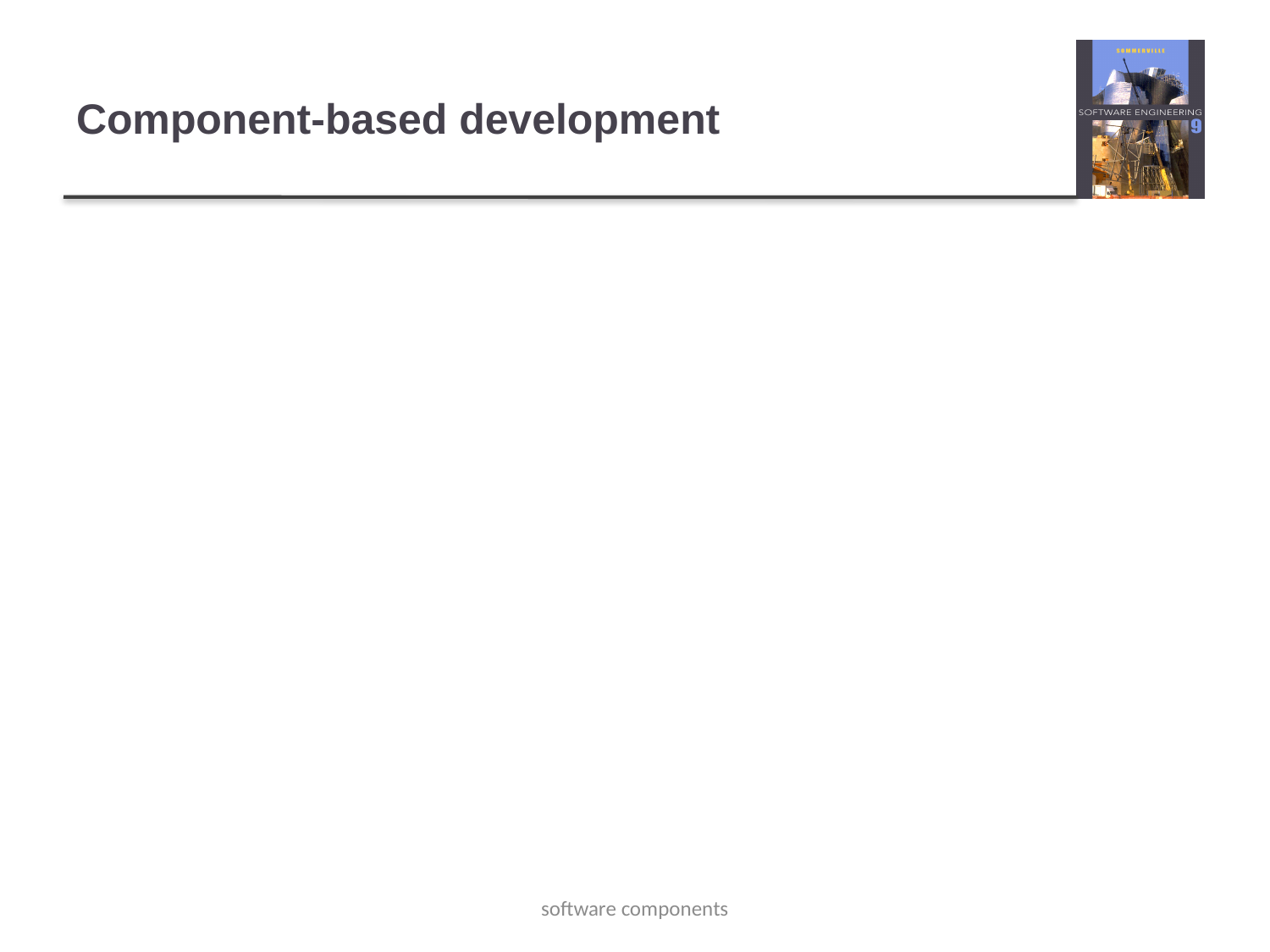

# Component-based development
Modern software applications and systems are most often developed as assemblies of many smaller parts.
The idea of software components formalizes the definition of these “smaller parts”
A software component is basically a software unit with a well-defined interface and explicitly specified dependencies.
 A software component can be as small as a block of reusable code, or it can be as big as an entire application.

software components
2